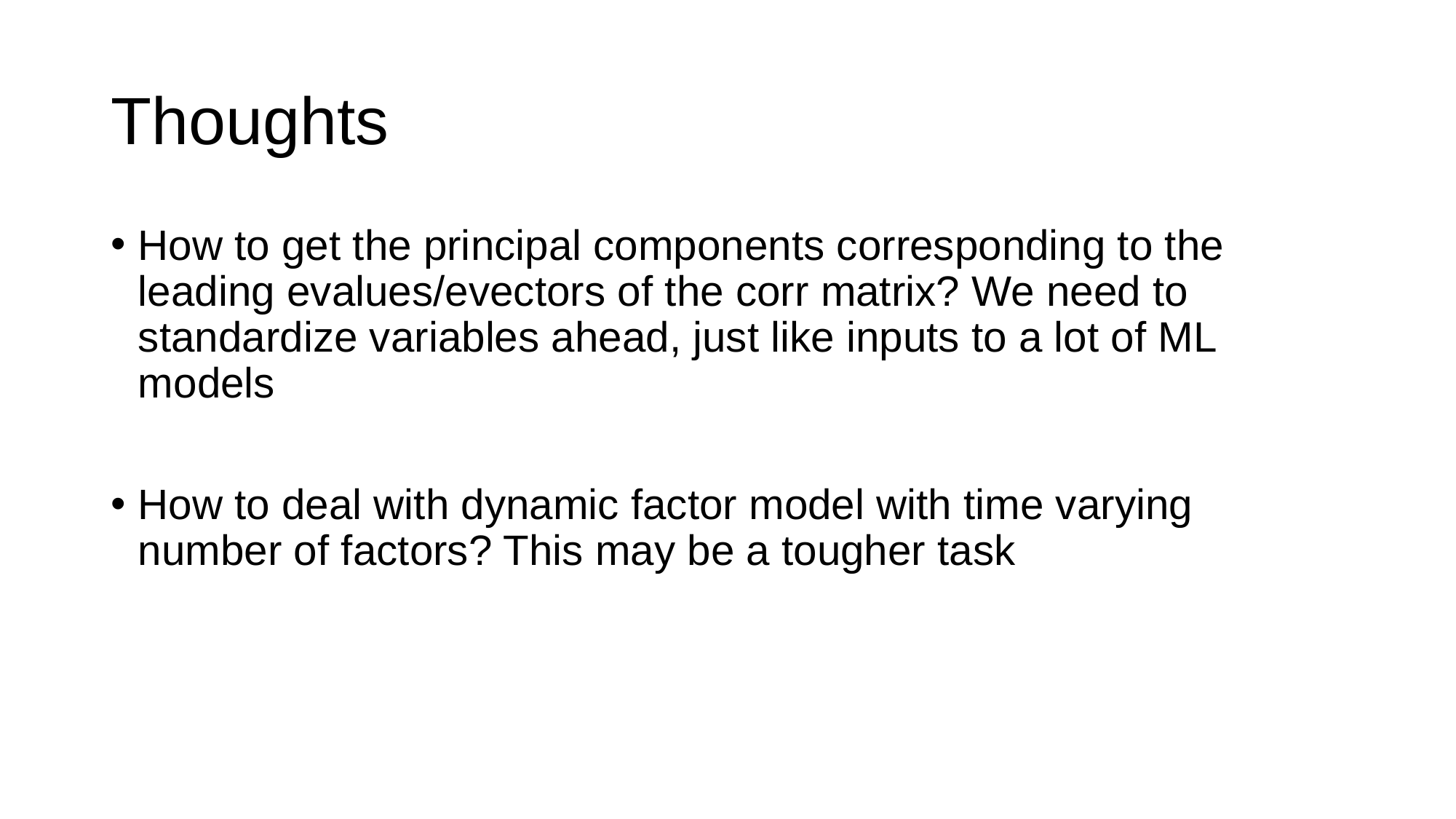

# Thoughts
How to get the principal components corresponding to the leading evalues/evectors of the corr matrix? We need to standardize variables ahead, just like inputs to a lot of ML models

How to deal with dynamic factor model with time varying number of factors? This may be a tougher task